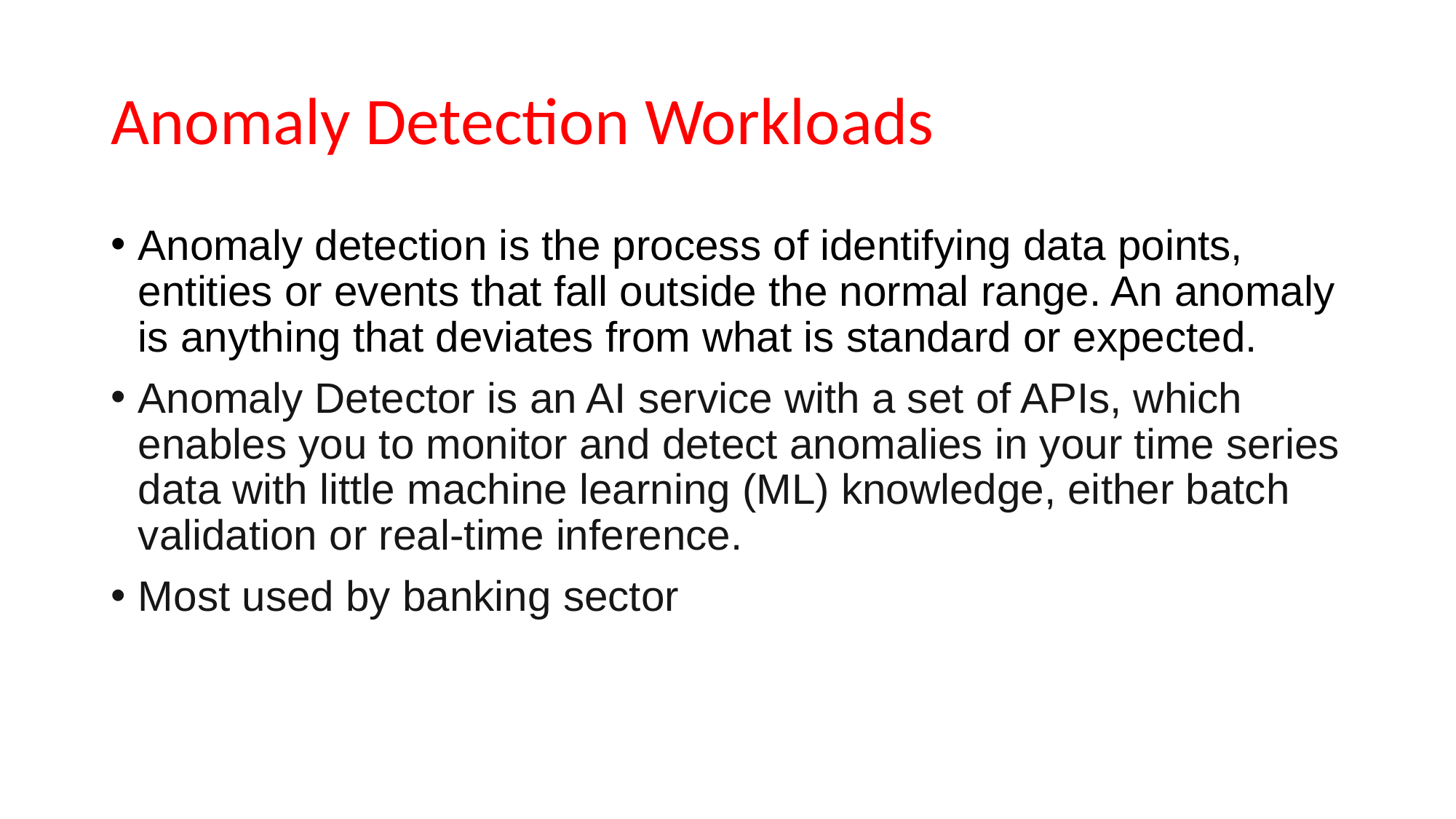

# Anomaly Detection Workloads
Anomaly detection is the process of identifying data points, entities or events that fall outside the normal range. An anomaly is anything that deviates from what is standard or expected.
Anomaly Detector is an AI service with a set of APIs, which enables you to monitor and detect anomalies in your time series data with little machine learning (ML) knowledge, either batch validation or real-time inference.
Most used by banking sector